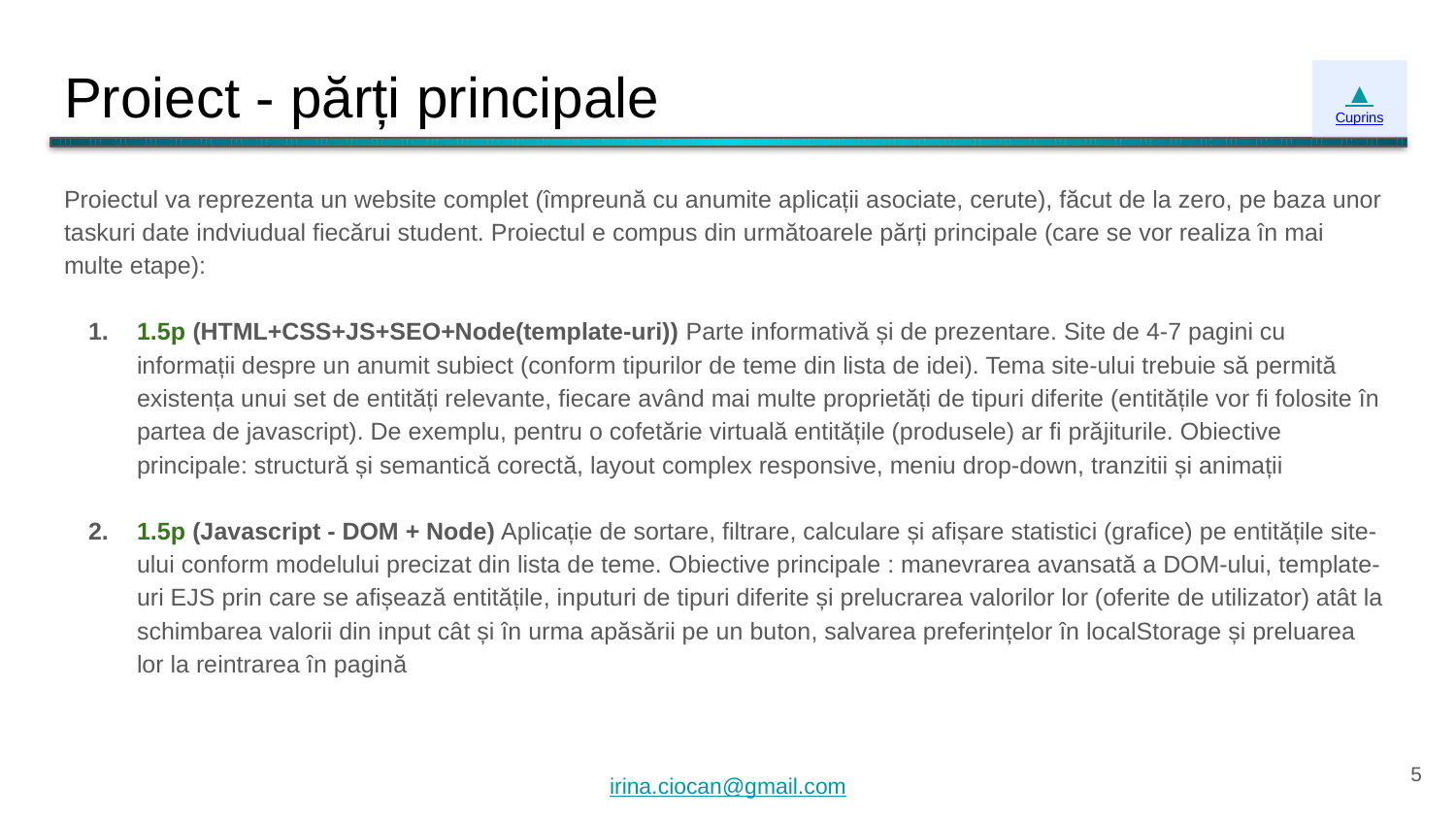

# Proiect - părți principale
▲
Cuprins

Proiectul va reprezenta un website complet (împreună cu anumite aplicații asociate, cerute), făcut de la zero, pe baza unor taskuri date indviudual fiecărui student. Proiectul e compus din următoarele părți principale (care se vor realiza în mai multe etape):
1.5p (HTML+CSS+JS+SEO+Node(template-uri)) Parte informativă și de prezentare. Site de 4-7 pagini cu informații despre un anumit subiect (conform tipurilor de teme din lista de idei). Tema site-ului trebuie să permită existența unui set de entități relevante, fiecare având mai multe proprietăți de tipuri diferite (entitățile vor fi folosite în partea de javascript). De exemplu, pentru o cofetărie virtuală entitățile (produsele) ar fi prăjiturile. Obiective principale: structură și semantică corectă, layout complex responsive, meniu drop-down, tranzitii și animații
1.5p (Javascript - DOM + Node) Aplicație de sortare, filtrare, calculare și afișare statistici (grafice) pe entitățile site-ului conform modelului precizat din lista de teme. Obiective principale : manevrarea avansată a DOM-ului, template-uri EJS prin care se afișează entitățile, inputuri de tipuri diferite și prelucrarea valorilor lor (oferite de utilizator) atât la schimbarea valorii din input cât și în urma apăsării pe un buton, salvarea preferințelor în localStorage și preluarea lor la reintrarea în pagină

5
irina.ciocan@gmail.com